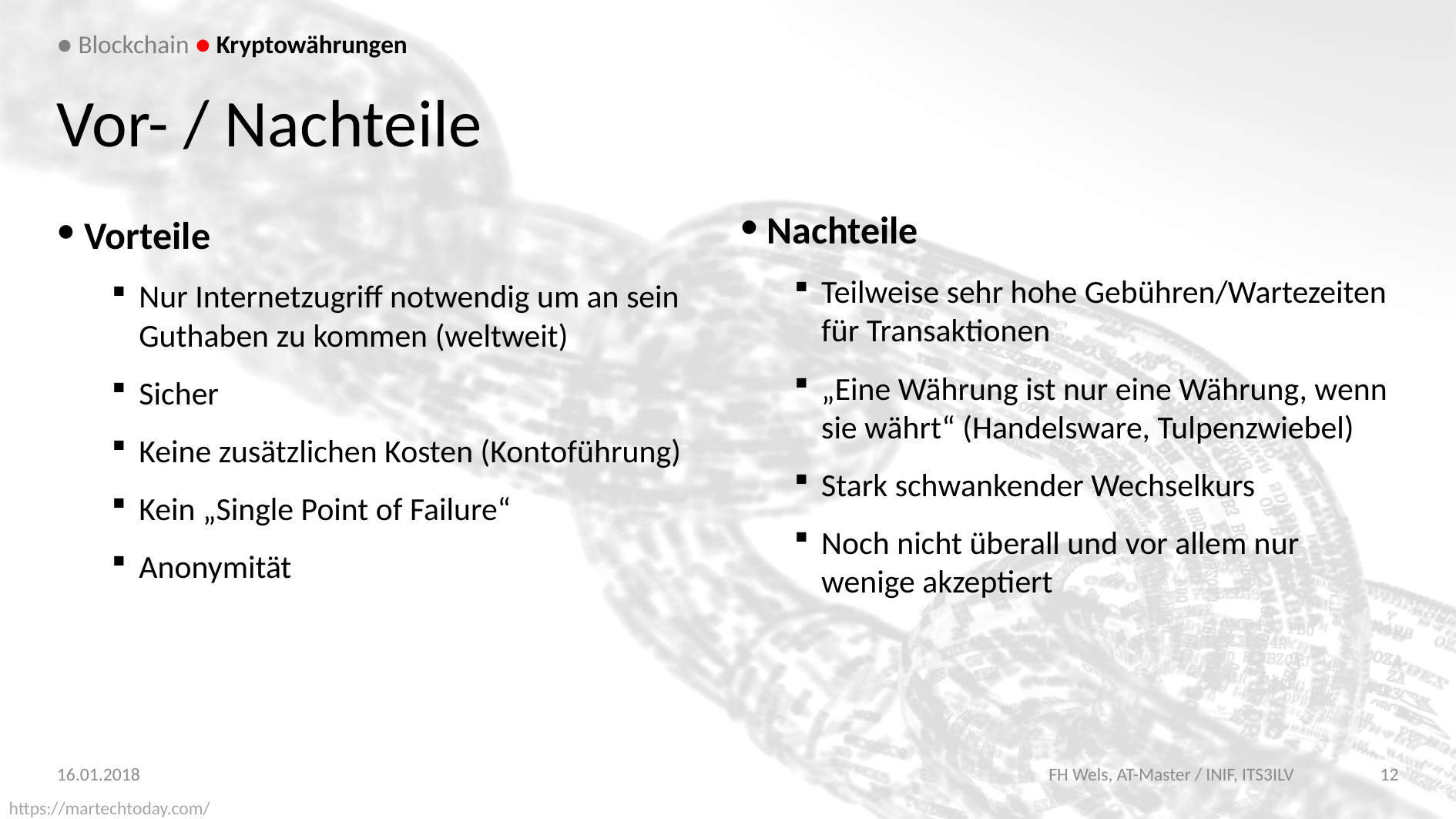

● Blockchain ● Kryptowährungen
# Vor- / Nachteile
Vorteile
Nur Internetzugriff notwendig um an sein Guthaben zu kommen (weltweit)
Sicher
Keine zusätzlichen Kosten (Kontoführung)
Kein „Single Point of Failure“
Anonymität
Nachteile
Teilweise sehr hohe Gebühren/Wartezeiten für Transaktionen
„Eine Währung ist nur eine Währung, wenn sie währt“ (Handelsware, Tulpenzwiebel)
Stark schwankender Wechselkurs
Noch nicht überall und vor allem nur wenige akzeptiert

16.01.2018
FH Wels, AT-Master / INIF, ITS3ILV
12